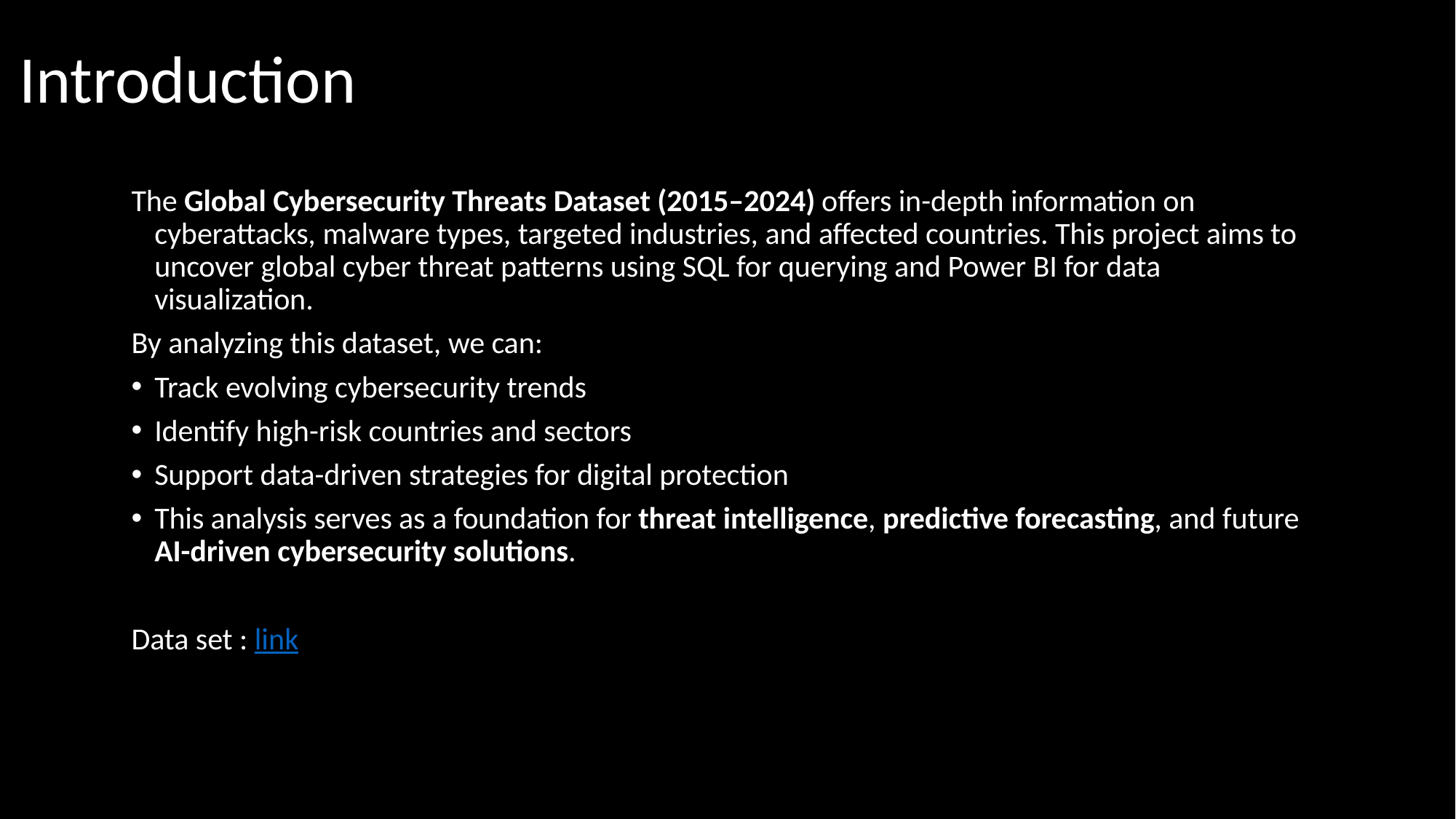

# Introduction
The Global Cybersecurity Threats Dataset (2015–2024) offers in-depth information on cyberattacks, malware types, targeted industries, and affected countries. This project aims to uncover global cyber threat patterns using SQL for querying and Power BI for data visualization.
By analyzing this dataset, we can:
Track evolving cybersecurity trends
Identify high-risk countries and sectors
Support data-driven strategies for digital protection
This analysis serves as a foundation for threat intelligence, predictive forecasting, and future AI-driven cybersecurity solutions.

Data set : link